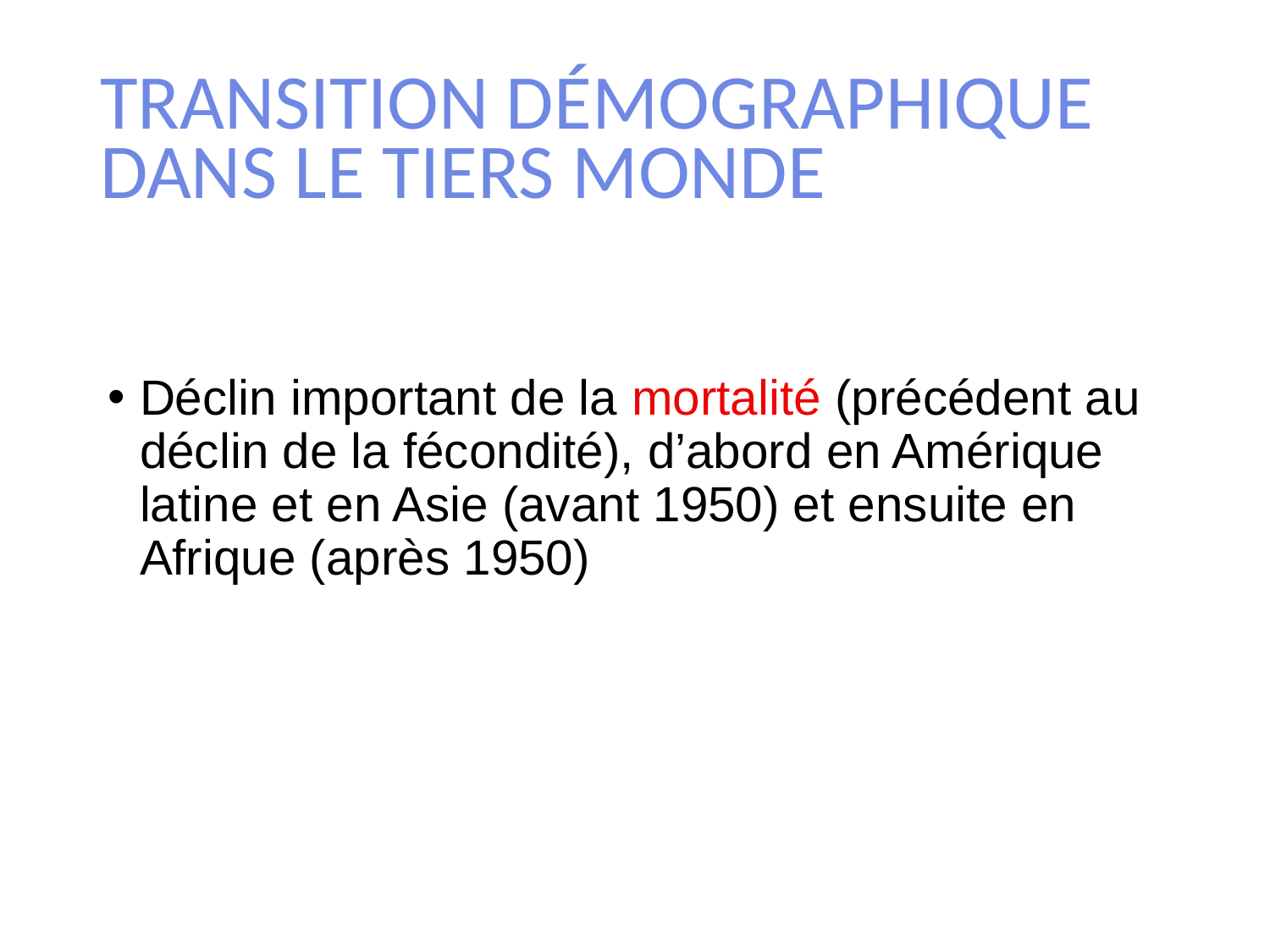

# TRANSITION DÉMOGRAPHIQUE DANS LE TIERS MONDE
Déclin important de la mortalité (précédent au déclin de la fécondité), d’abord en Amérique latine et en Asie (avant 1950) et ensuite en Afrique (après 1950)